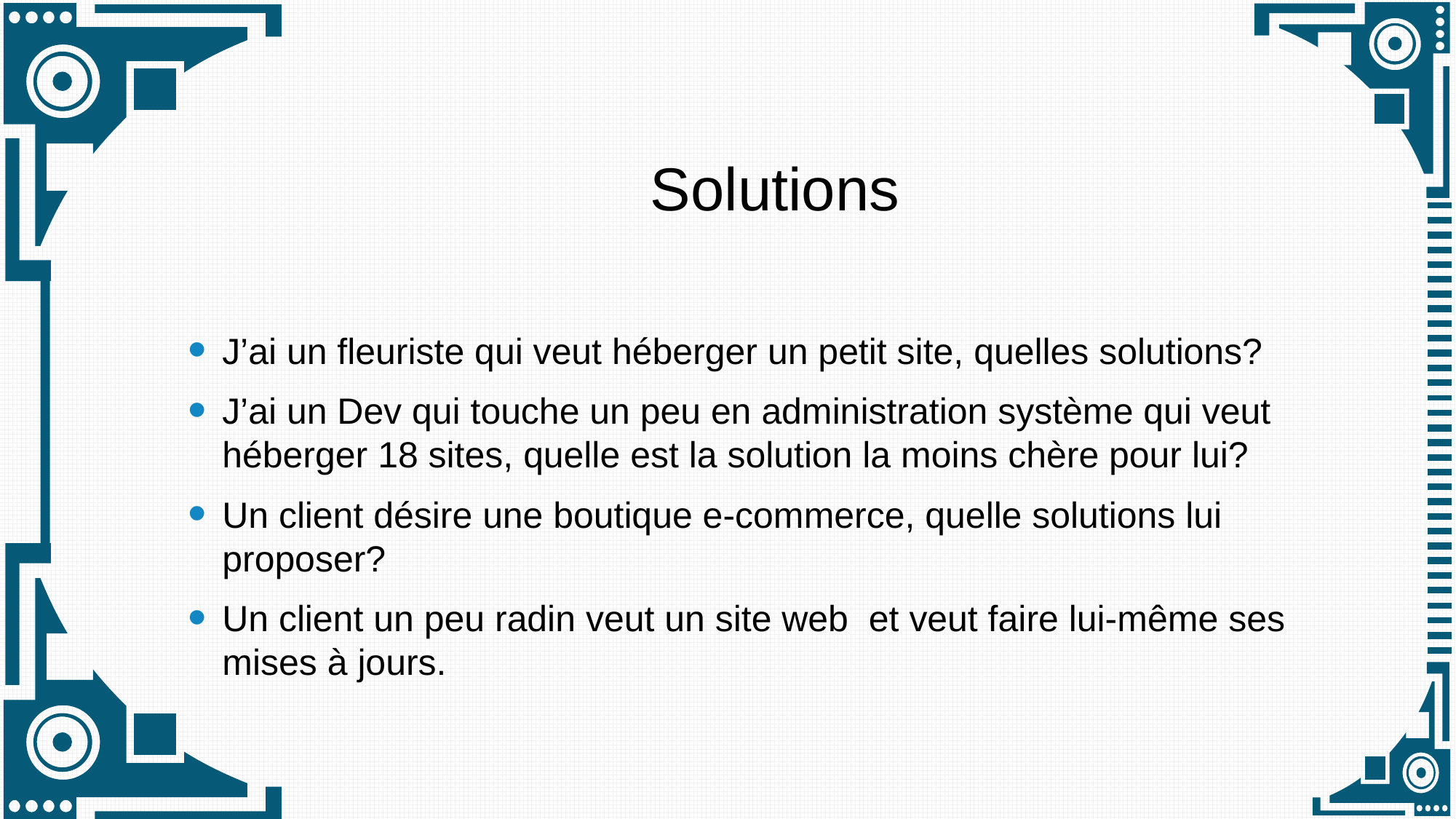

# Solutions
J’ai un fleuriste qui veut héberger un petit site, quelles solutions?
J’ai un Dev qui touche un peu en administration système qui veut héberger 18 sites, quelle est la solution la moins chère pour lui?
Un client désire une boutique e-commerce, quelle solutions lui proposer?
Un client un peu radin veut un site web  et veut faire lui-même ses mises à jours.